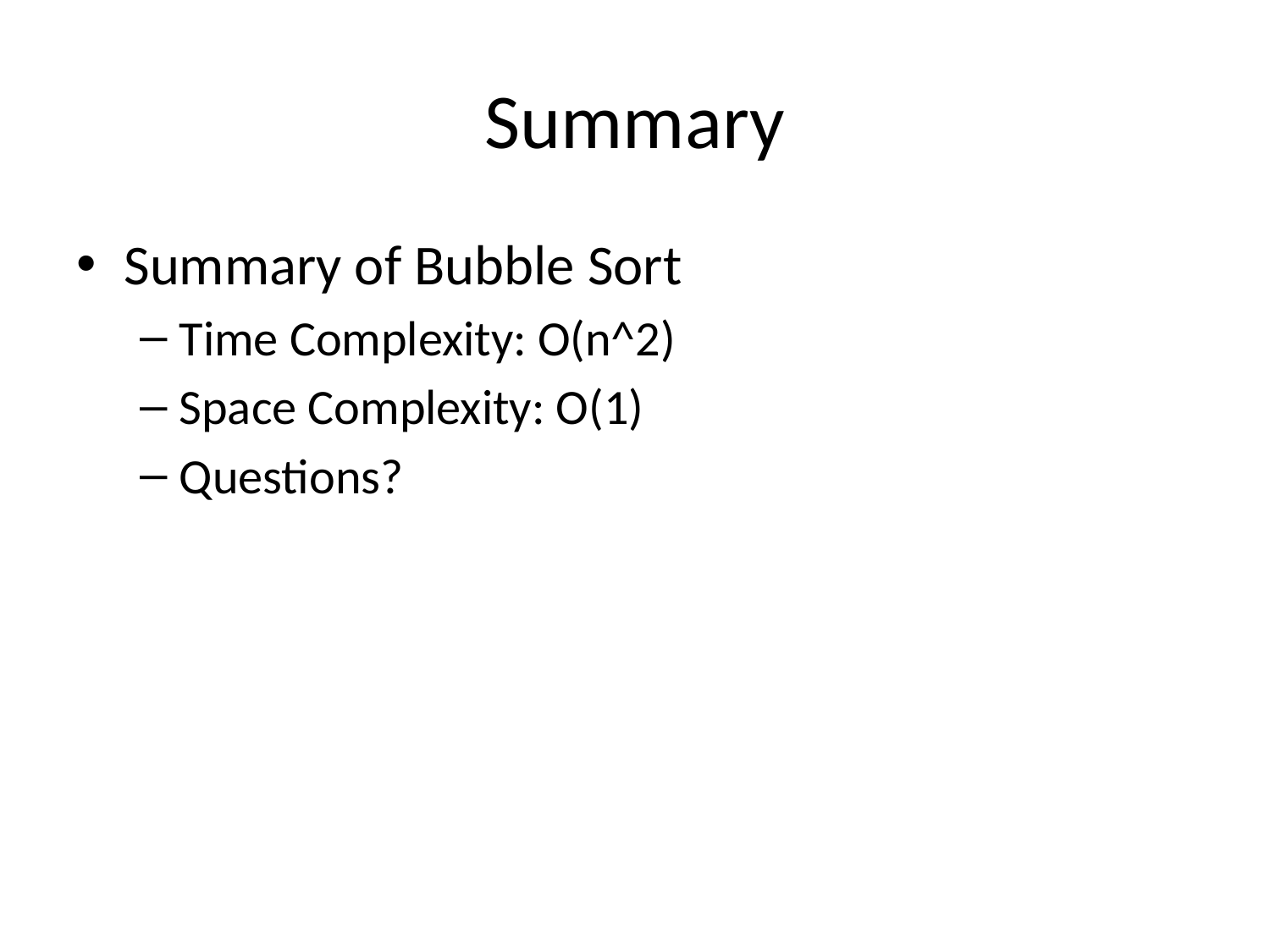

# Summary
Summary of Bubble Sort
Time Complexity: O(n^2)
Space Complexity: O(1)
Questions?